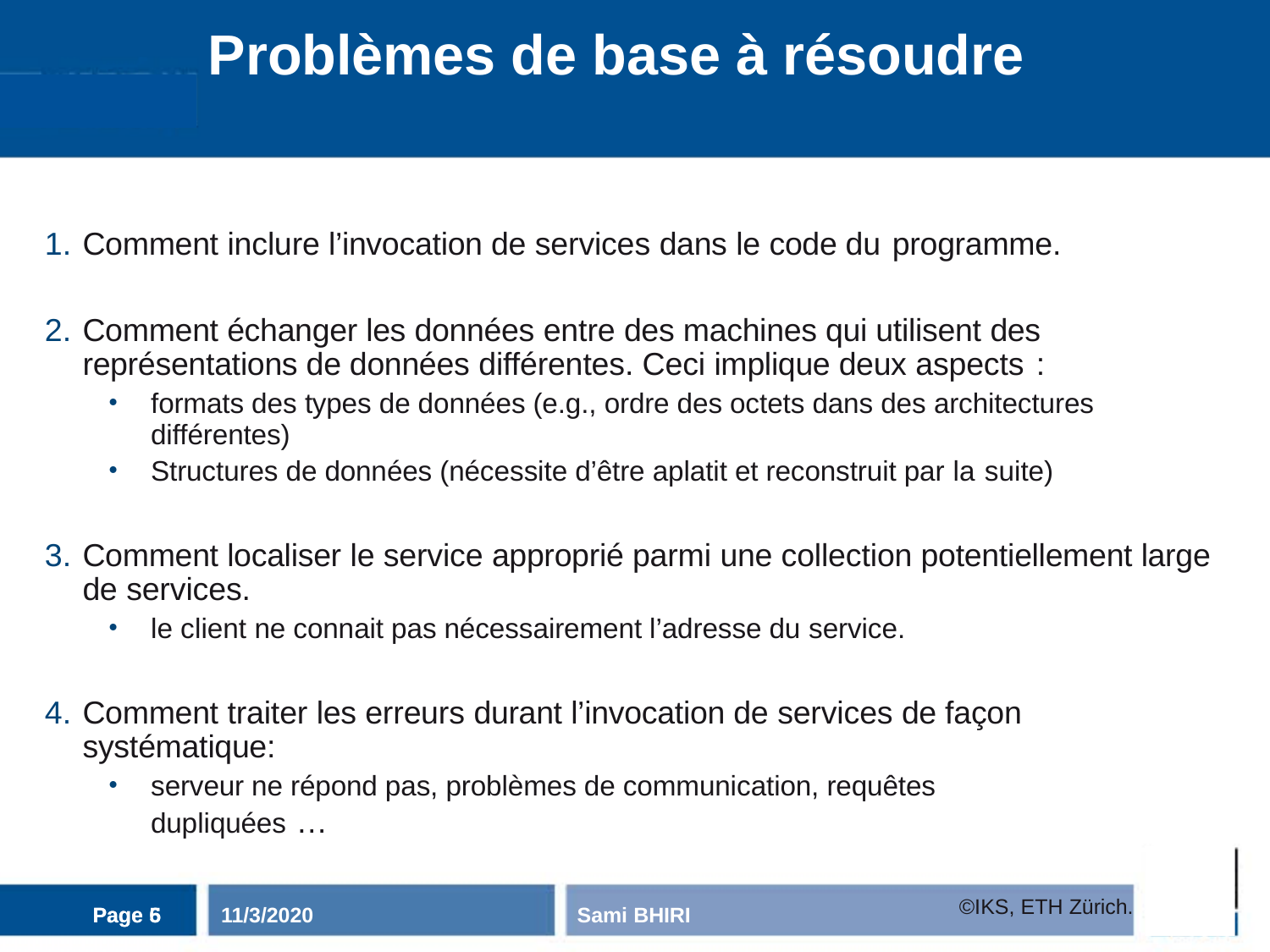

# Problèmes de base à résoudre

Comment inclure l’invocation de services dans le code du programme.

Comment échanger les données entre des machines qui utilisent des  représentations de données différentes. Ceci implique deux aspects :
formats des types de données (e.g., ordre des octets dans des architectures  différentes)
Structures de données (nécessite d’être aplatit et reconstruit par la suite)

Comment localiser le service approprié parmi une collection potentiellement large  de services.
le client ne connait pas nécessairement l’adresse du service.

Comment traiter les erreurs durant l’invocation de services de façon  systématique:
serveur ne répond pas, problèmes de communication, requêtes dupliquées …

©IKS, ETH Zürich.

Page 5
Page 6
11/3/2020
Sami BHIRI